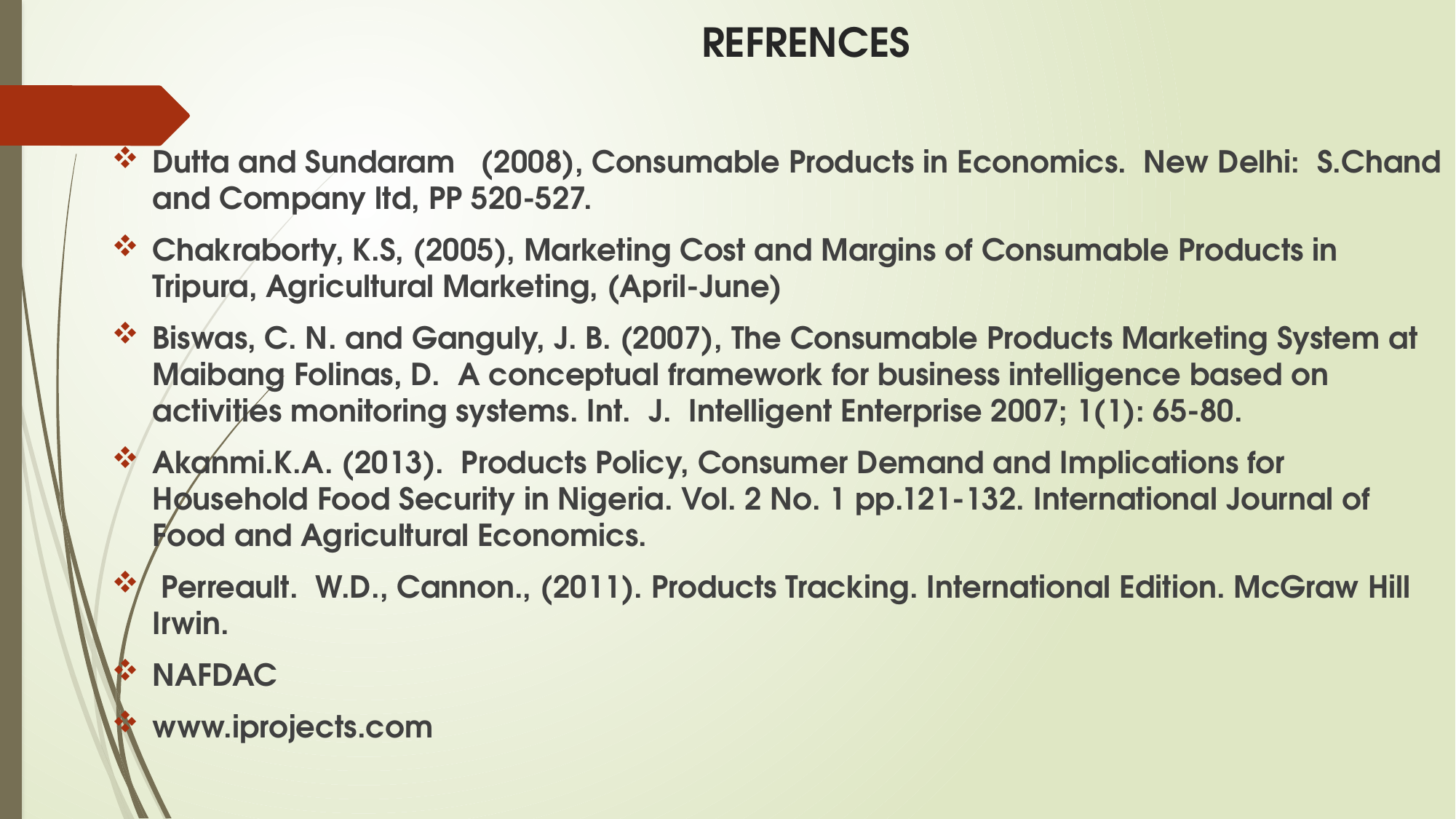

# REFRENCES
Dutta and Sundaram   (2008), Consumable Products in Economics.  New Delhi:  S.Chand and Company ltd, PP 520-527.
Chakraborty, K.S, (2005), Marketing Cost and Margins of Consumable Products in Tripura, Agricultural Marketing, (April-June)
Biswas, C. N. and Ganguly, J. B. (2007), The Consumable Products Marketing System at Maibang Folinas, D.  A conceptual framework for business intelligence based on activities monitoring systems. Int.  J.  Intelligent Enterprise 2007; 1(1): 65-80.
Akanmi.K.A. (2013).  Products Policy, Consumer Demand and Implications for Household Food Security in Nigeria. Vol. 2 No. 1 pp.121-132. International Journal of Food and Agricultural Economics.
 Perreault.  W.D., Cannon., (2011). Products Tracking. International Edition. McGraw Hill Irwin.
NAFDAC
www.iprojects.com